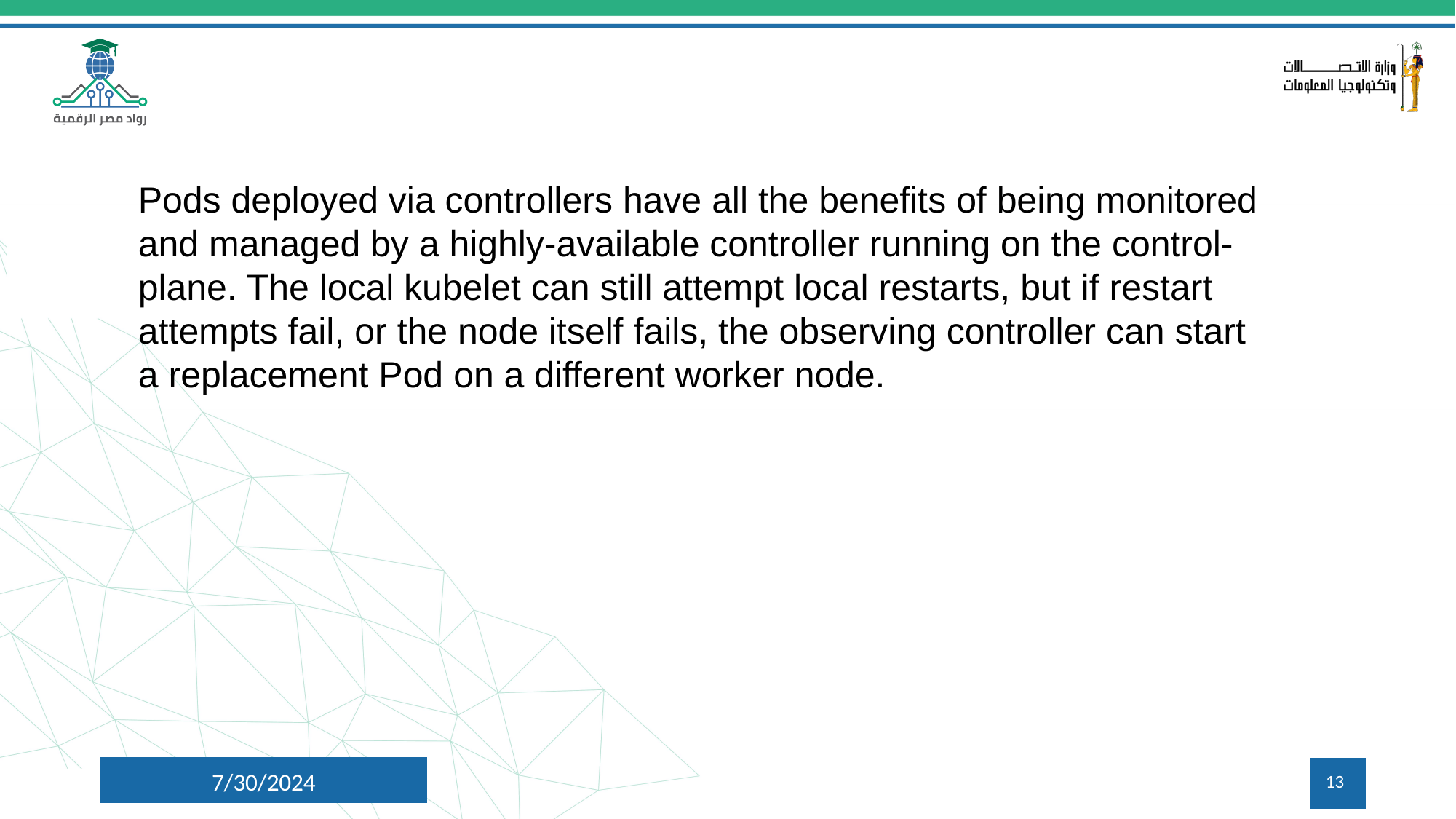

Pods deployed via controllers have all the benefits of being monitored and managed by a highly-available controller running on the control-plane. The local kubelet can still attempt local restarts, but if restart attempts fail, or the node itself fails, the observing controller can start a replacement Pod on a different worker node.
7/30/2024

13